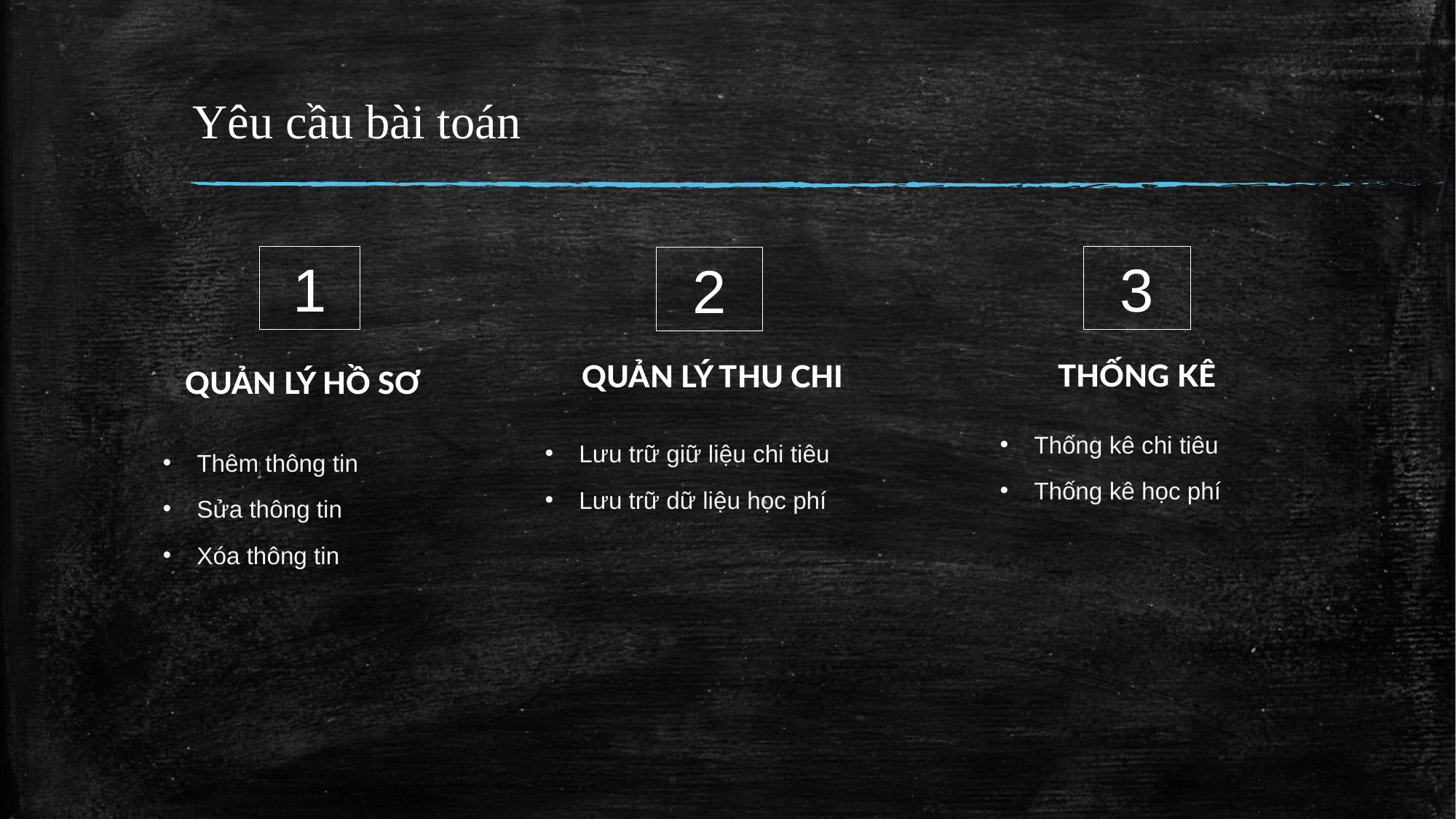

# Yêu cầu bài toán
1
QUẢN LÝ hồ sơ
Thêm thông tin
Sửa thông tin
Xóa thông tin
3
Thống kê
Thống kê chi tiêu
Thống kê học phí
2
QUẢN LÝ thu chi
Lưu trữ giữ liệu chi tiêu
Lưu trữ dữ liệu học phí